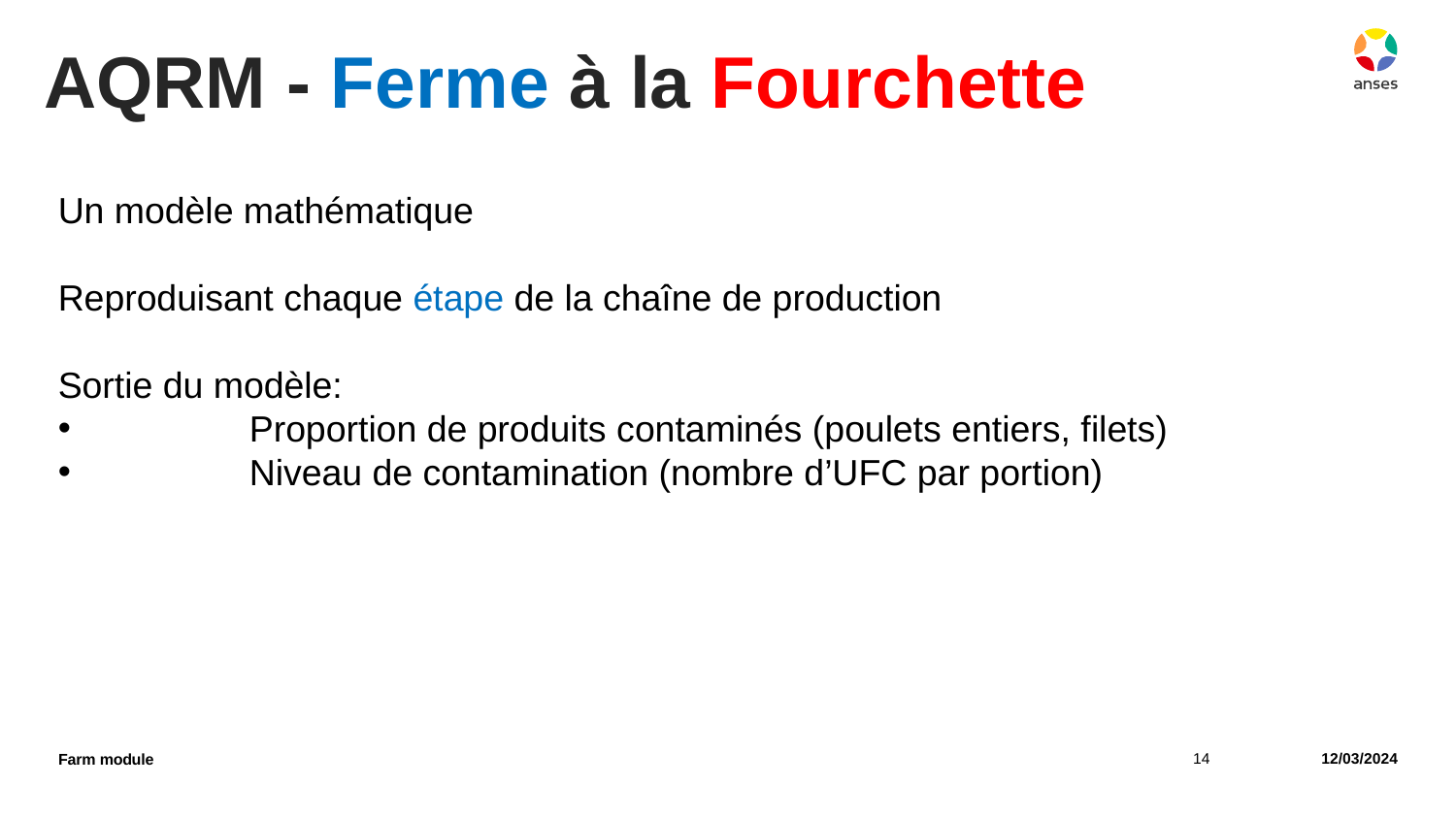

AQRM - Ferme à la Fourchette

Un modèle mathématique

Reproduisant chaque étape de la chaîne de production

Sortie du modèle:
	Proportion de produits contaminés (poulets entiers, filets)
	Niveau de contamination (nombre d’UFC par portion)
14
12/03/2024

Farm module